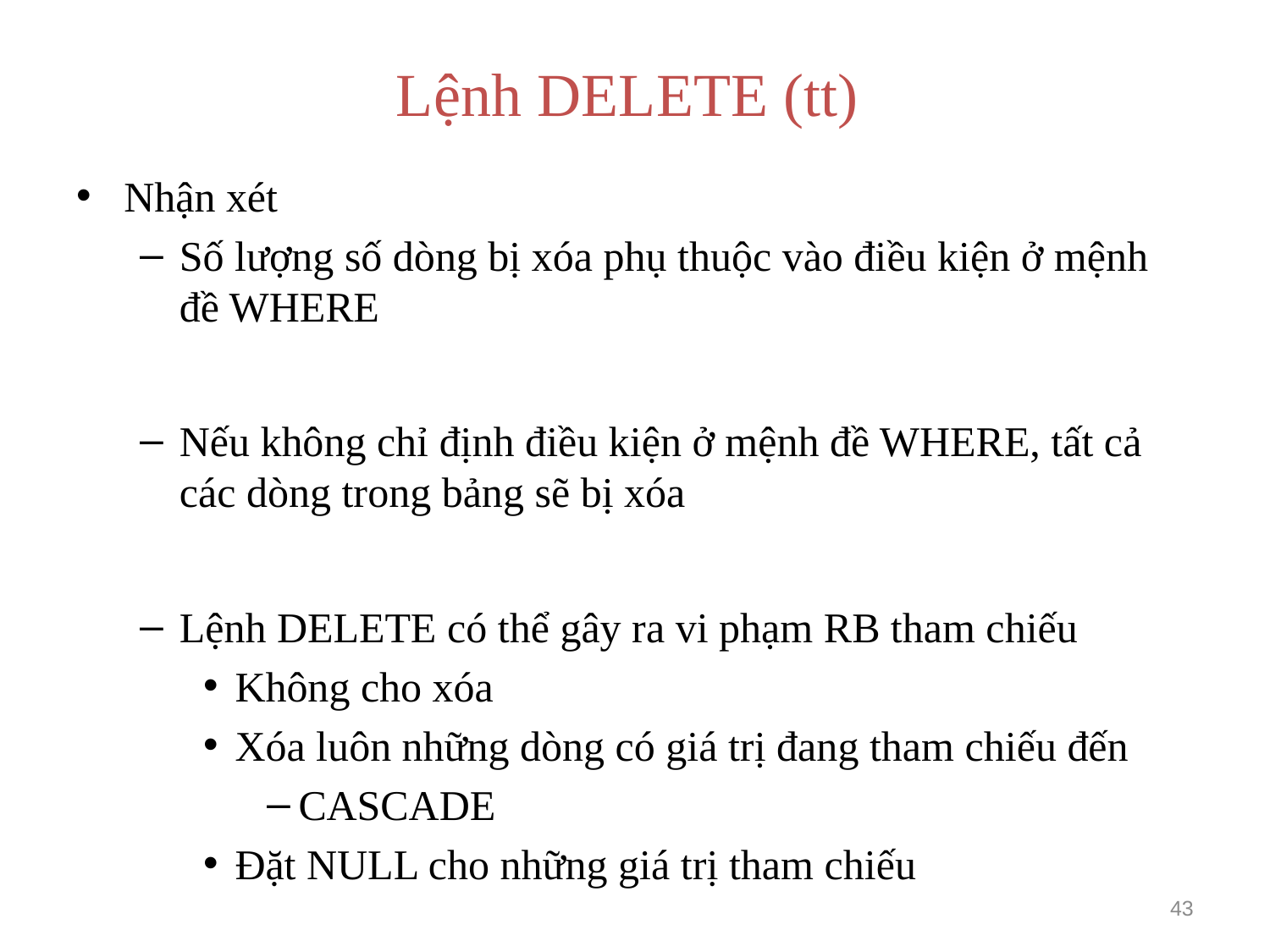

# Lệnh DELETE (tt)
Nhận xét
Số lượng số dòng bị xóa phụ thuộc vào điều kiện ở mệnh đề WHERE

Nếu không chỉ định điều kiện ở mệnh đề WHERE, tất cả các dòng trong bảng sẽ bị xóa

Lệnh DELETE có thể gây ra vi phạm RB tham chiếu
Không cho xóa
Xóa luôn những dòng có giá trị đang tham chiếu đến
CASCADE
Đặt NULL cho những giá trị tham chiếu
43